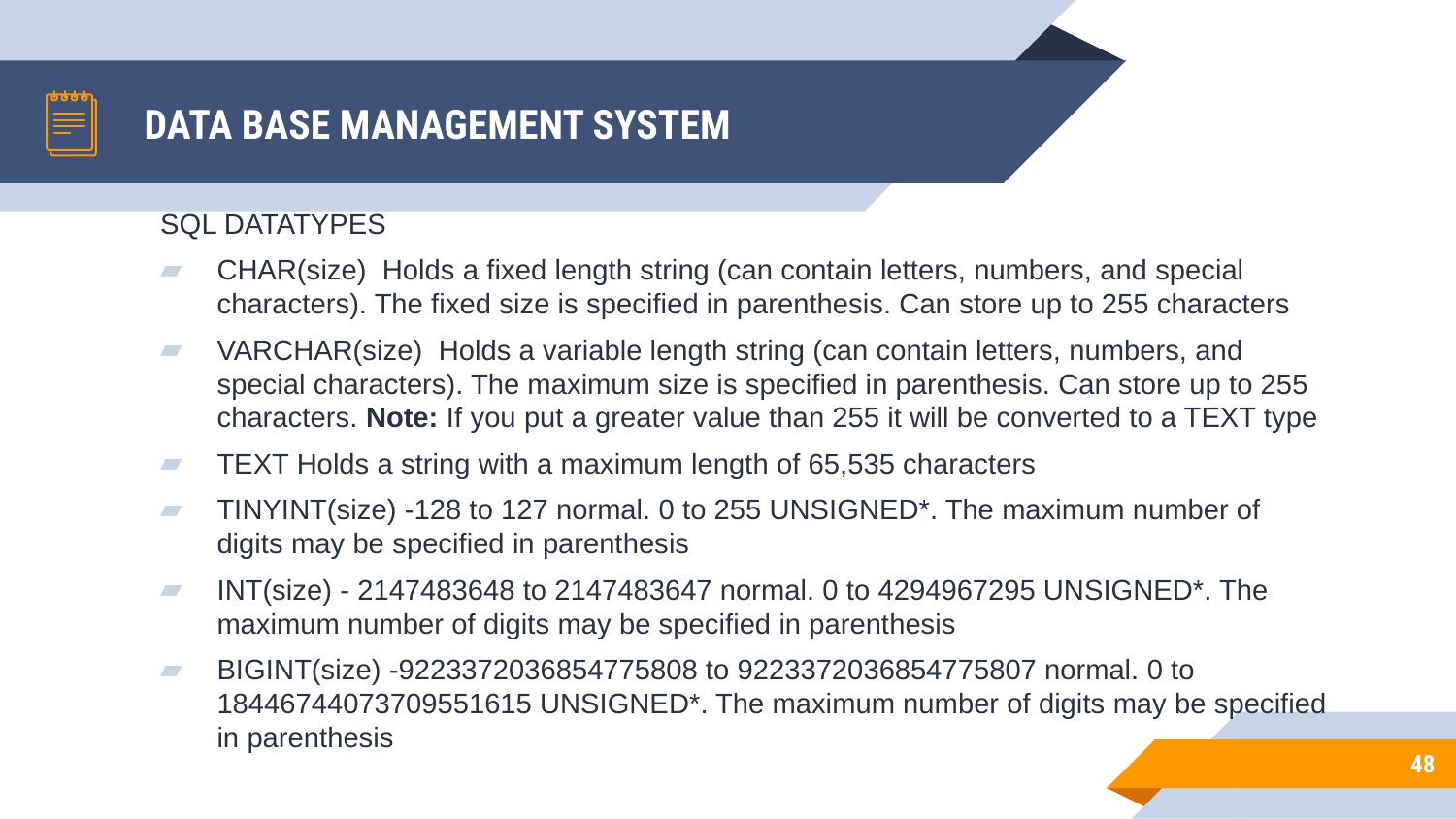

# DATA BASE MANAGEMENT SYSTEM

SQL DATATYPES
CHAR(size)  Holds a fixed length string (can contain letters, numbers, and special characters). The fixed size is specified in parenthesis. Can store up to 255 characters
VARCHAR(size)  Holds a variable length string (can contain letters, numbers, and special characters). The maximum size is specified in parenthesis. Can store up to 255 characters. Note: If you put a greater value than 255 it will be converted to a TEXT type
TEXT Holds a string with a maximum length of 65,535 characters
TINYINT(size) -128 to 127 normal. 0 to 255 UNSIGNED*. The maximum number of digits may be specified in parenthesis
INT(size) - 2147483648 to 2147483647 normal. 0 to 4294967295 UNSIGNED*. The maximum number of digits may be specified in parenthesis
BIGINT(size) -9223372036854775808 to 9223372036854775807 normal. 0 to 18446744073709551615 UNSIGNED*. The maximum number of digits may be specified in parenthesis

48